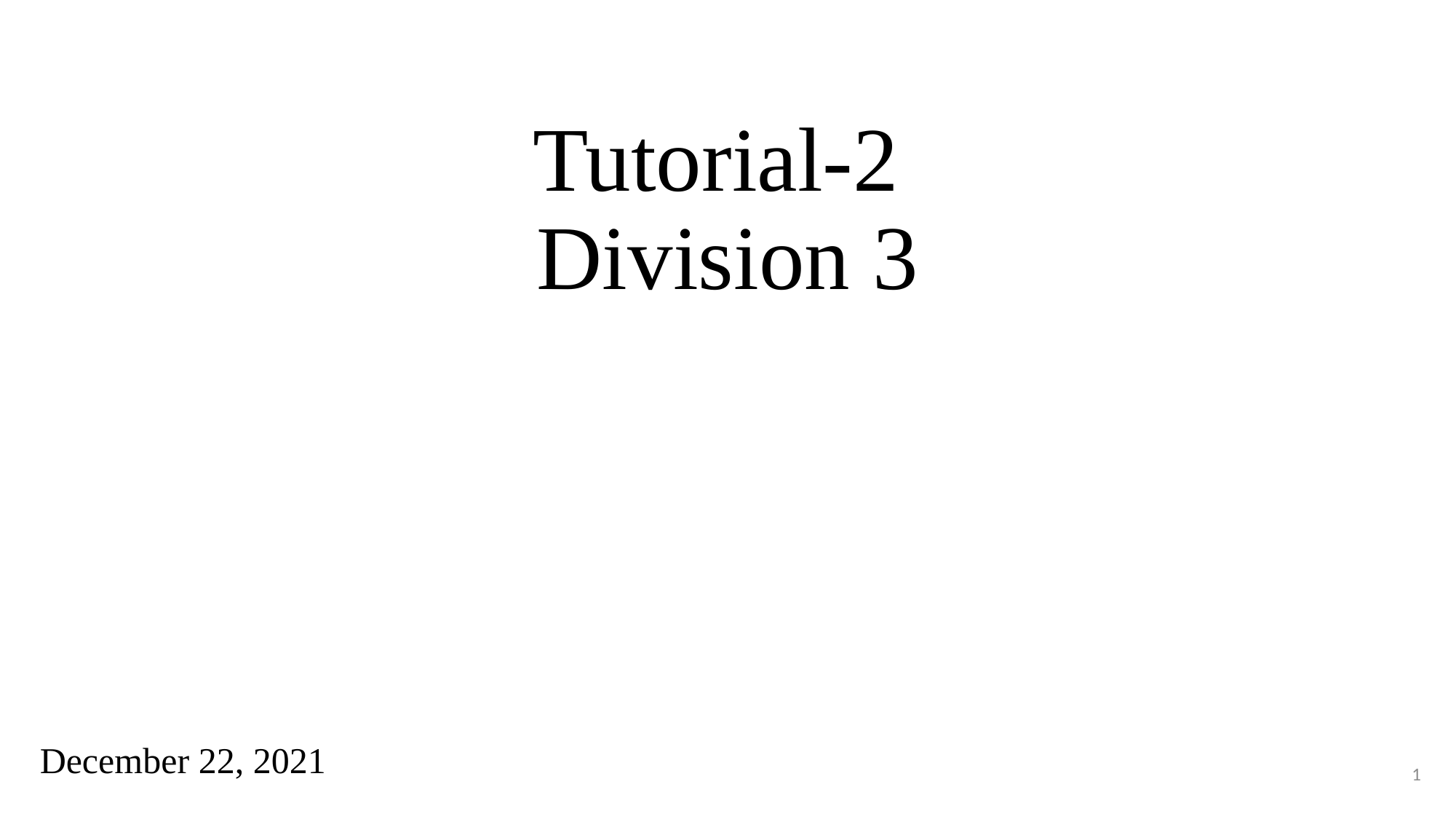

# Tutorial-2
Division 3
December 22, 2021
1